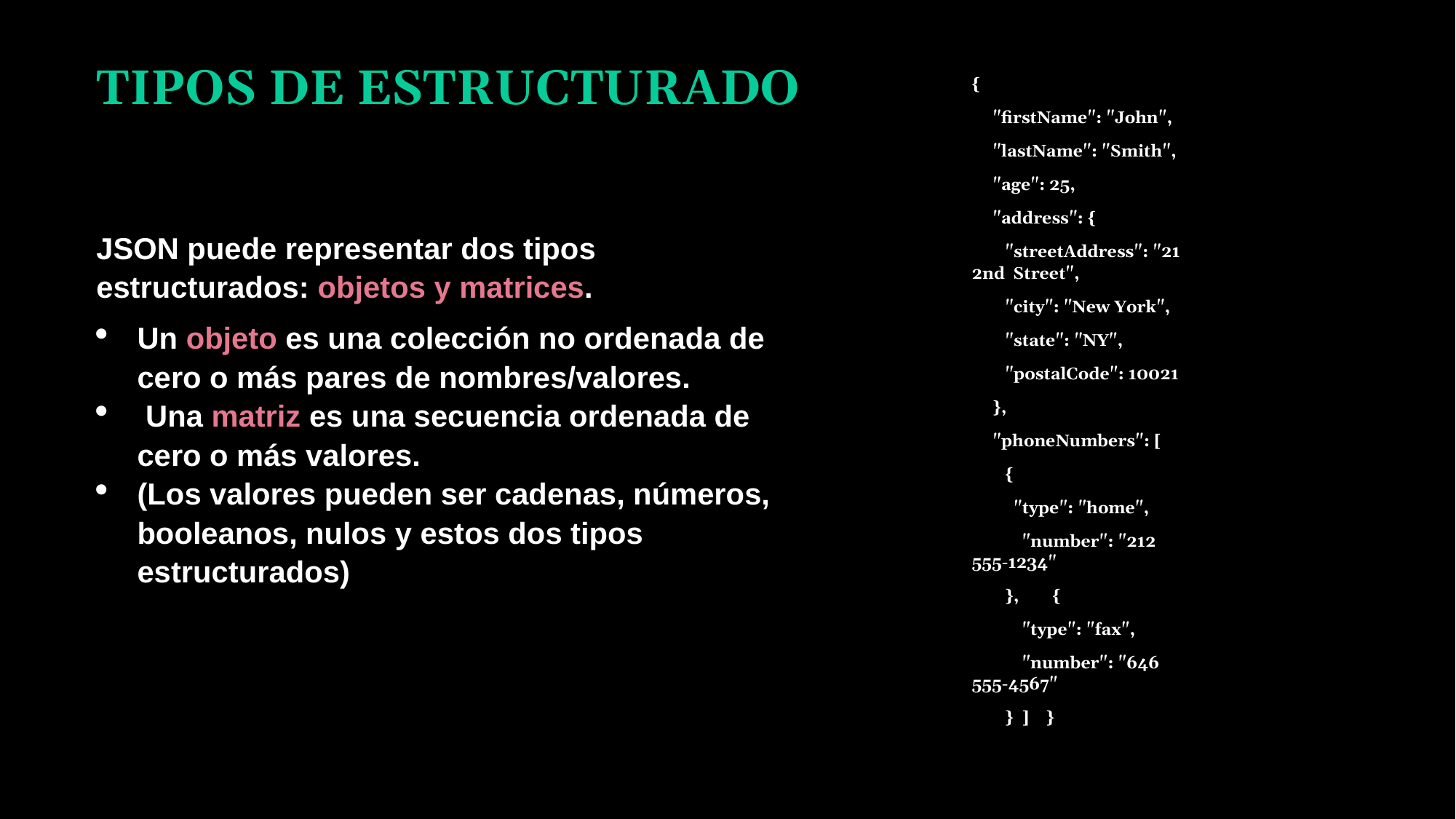

# TIPOS DE ESTRUCTURADO
{
     "firstName": "John",
     "lastName": "Smith",
     "age": 25,
     "address": {
        "streetAddress": "21 2nd  Street",
        "city": "New York",
        "state": "NY",
        "postalCode": 10021
     },
     "phoneNumbers": [
        {
          "type": "home",
            "number": "212  555-1234"
        },        {
            "type": "fax",
            "number": "646  555-4567"
        }  ]    }
JSON puede representar dos tipos estructurados: objetos y matrices.
Un objeto es una colección no ordenada de cero o más pares de nombres/valores.
 Una matriz es una secuencia ordenada de cero o más valores.
(Los valores pueden ser cadenas, números, booleanos, nulos y estos dos tipos estructurados)